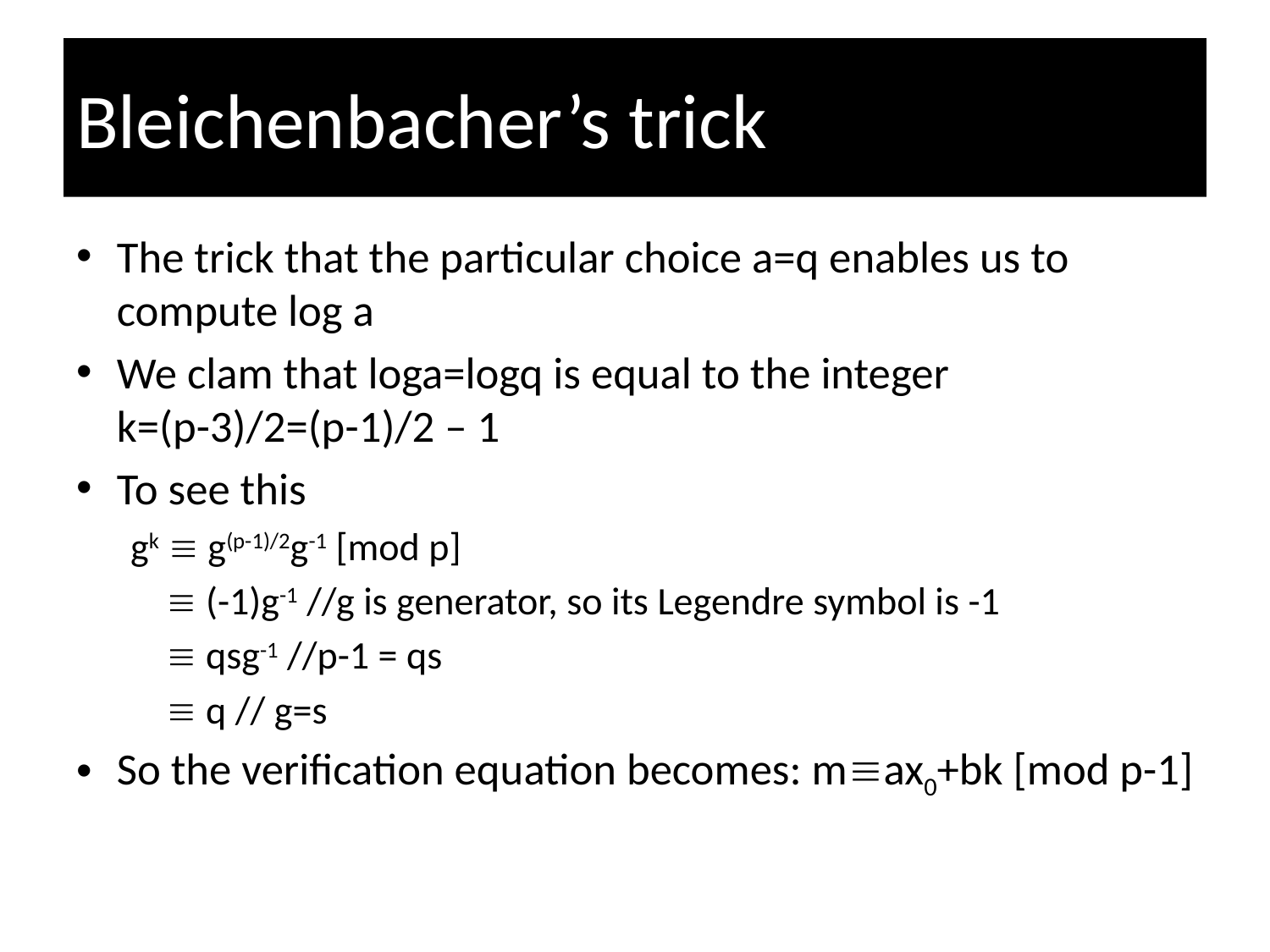

# Bleichenbacher’s trick
The trick that the particular choice a=q enables us to compute log a
We clam that loga=logq is equal to the integer k=(p-3)/2=(p-1)/2 – 1
To see this
gk ≡ g(p-1)/2g-1 [mod p]
    ≡ (-1)g-1 //g is generator, so its Legendre symbol is -1
    ≡ qsg-1 //p-1 = qs
    ≡ q // g=s
So the verification equation becomes: m≡ax0+bk [mod p-1]